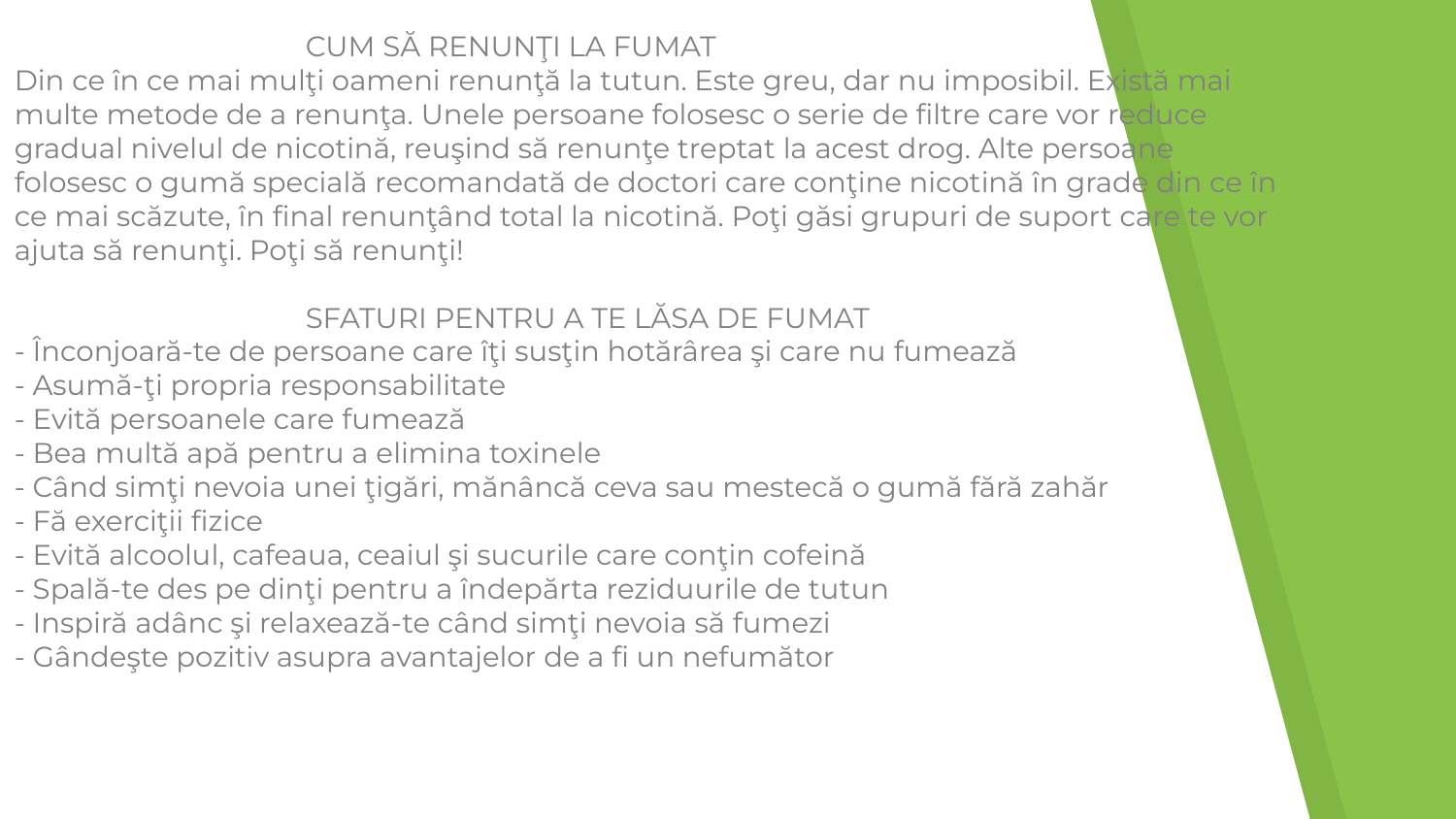

CUM SĂ RENUNŢI LA FUMAT
Din ce în ce mai mulţi oameni renunţă la tutun. Este greu, dar nu imposibil. Există mai multe metode de a renunţa. Unele persoane folosesc o serie de filtre care vor reduce gradual nivelul de nicotină, reuşind să renunţe treptat la acest drog. Alte persoane folosesc o gumă specială recomandată de doctori care conţine nicotină în grade din ce în ce mai scăzute, în final renunţând total la nicotină. Poţi găsi grupuri de suport care te vor ajuta să renunţi. Poţi să renunţi!
		SFATURI PENTRU A TE LĂSA DE FUMAT
- Înconjoară-te de persoane care îţi susţin hotărârea şi care nu fumează
- Asumă-ţi propria responsabilitate
- Evită persoanele care fumează
- Bea multă apă pentru a elimina toxinele
- Când simţi nevoia unei ţigări, mănâncă ceva sau mestecă o gumă fără zahăr
- Fă exerciţii fizice
- Evită alcoolul, cafeaua, ceaiul şi sucurile care conţin cofeină
- Spală-te des pe dinţi pentru a îndepărta reziduurile de tutun
- Inspiră adânc şi relaxează-te când simţi nevoia să fumezi
- Gândeşte pozitiv asupra avantajelor de a fi un nefumător